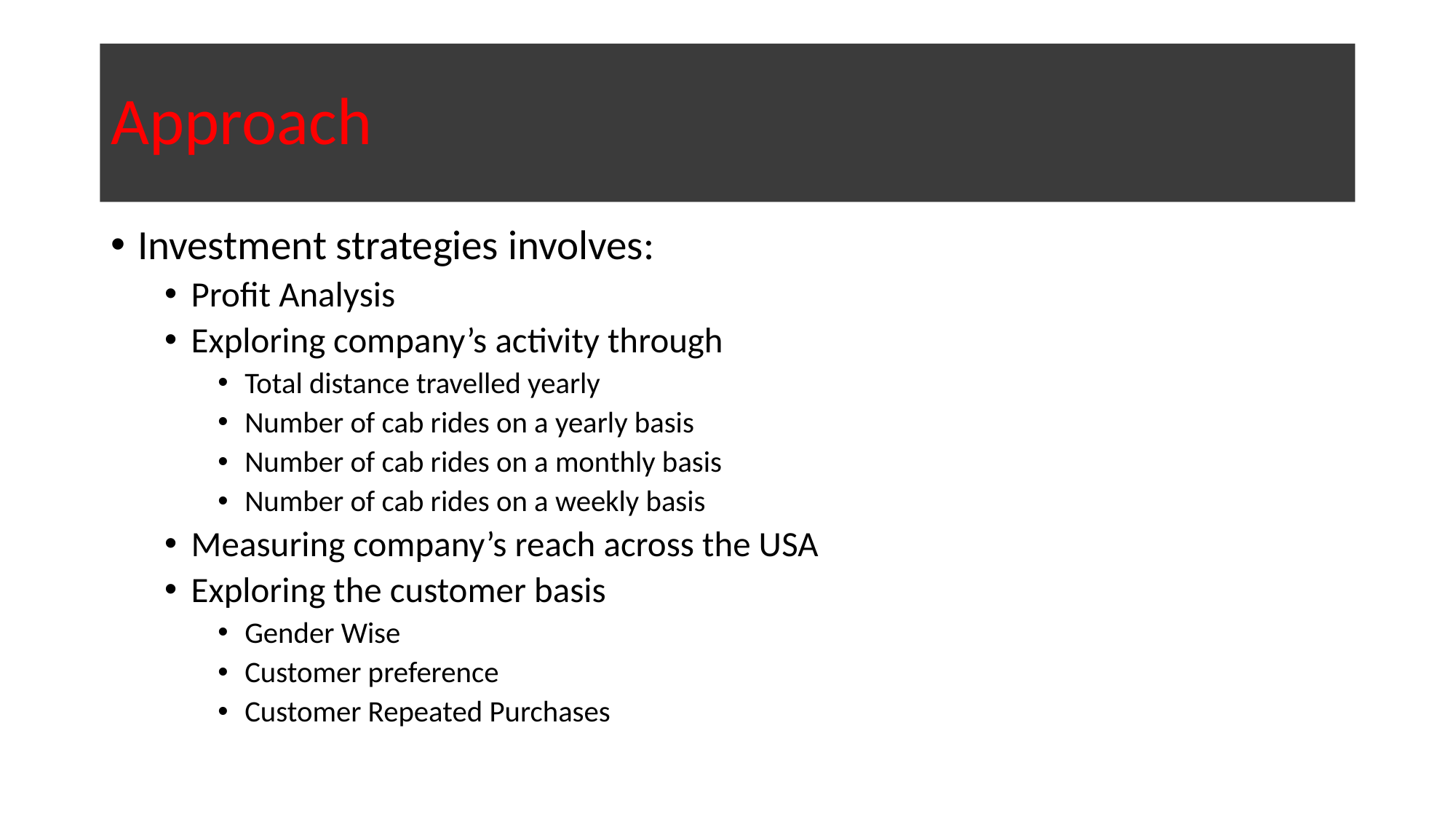

# Approach
Investment strategies involves:
Profit Analysis
Exploring company’s activity through
Total distance travelled yearly
Number of cab rides on a yearly basis
Number of cab rides on a monthly basis
Number of cab rides on a weekly basis
Measuring company’s reach across the USA
Exploring the customer basis
Gender Wise
Customer preference
Customer Repeated Purchases